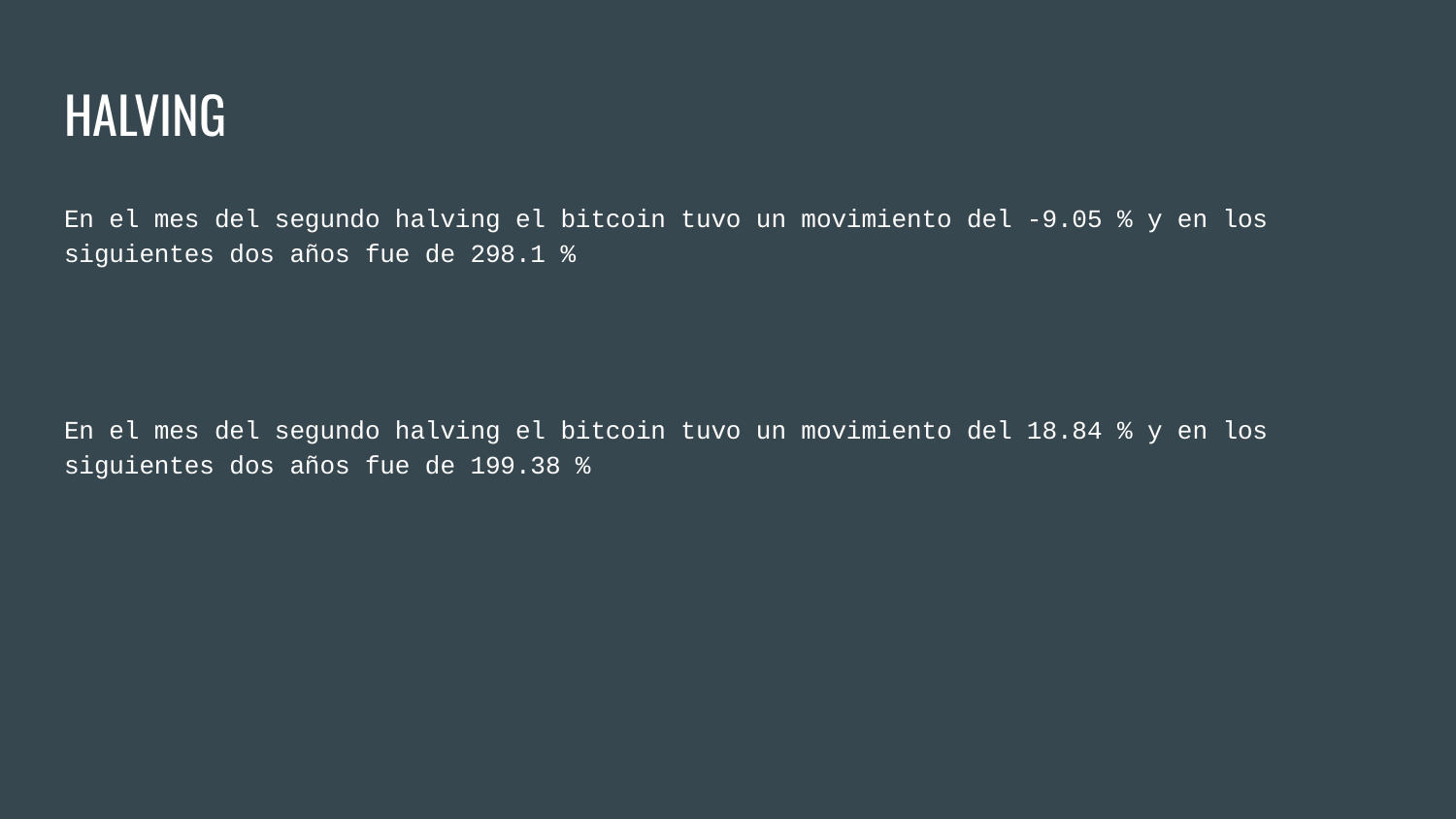

# HALVING
En el mes del segundo halving el bitcoin tuvo un movimiento del -9.05 % y en los siguientes dos años fue de 298.1 %

En el mes del segundo halving el bitcoin tuvo un movimiento del 18.84 % y en los siguientes dos años fue de 199.38 %